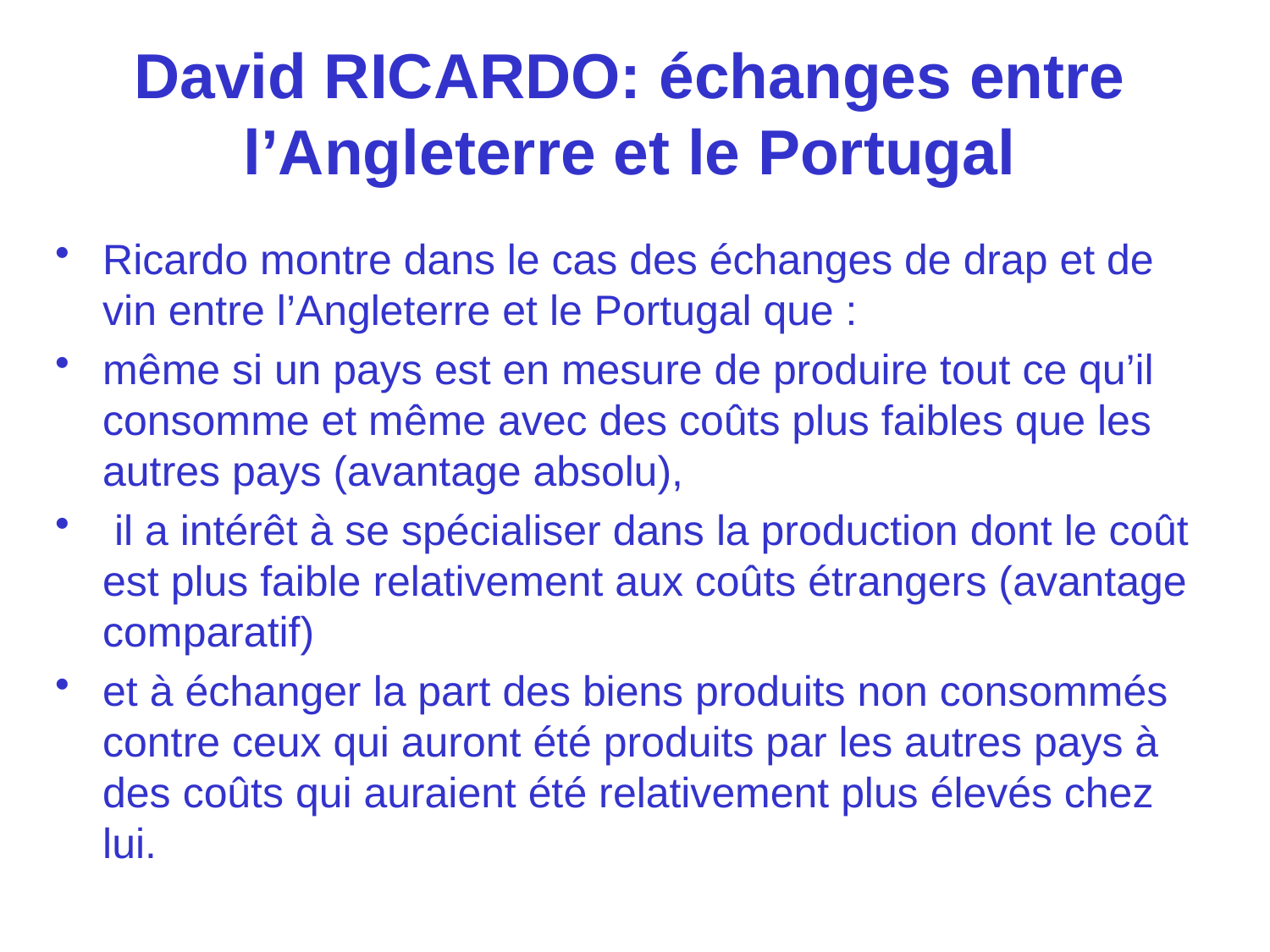

# David RICARDO: échanges entre l’Angleterre et le Portugal
Ricardo montre dans le cas des échanges de drap et de vin entre l’Angleterre et le Portugal que :
même si un pays est en mesure de produire tout ce qu’il consomme et même avec des coûts plus faibles que les autres pays (avantage absolu),
 il a intérêt à se spécialiser dans la production dont le coût est plus faible relativement aux coûts étrangers (avantage comparatif)
et à échanger la part des biens produits non consommés contre ceux qui auront été produits par les autres pays à des coûts qui auraient été relativement plus élevés chez lui.